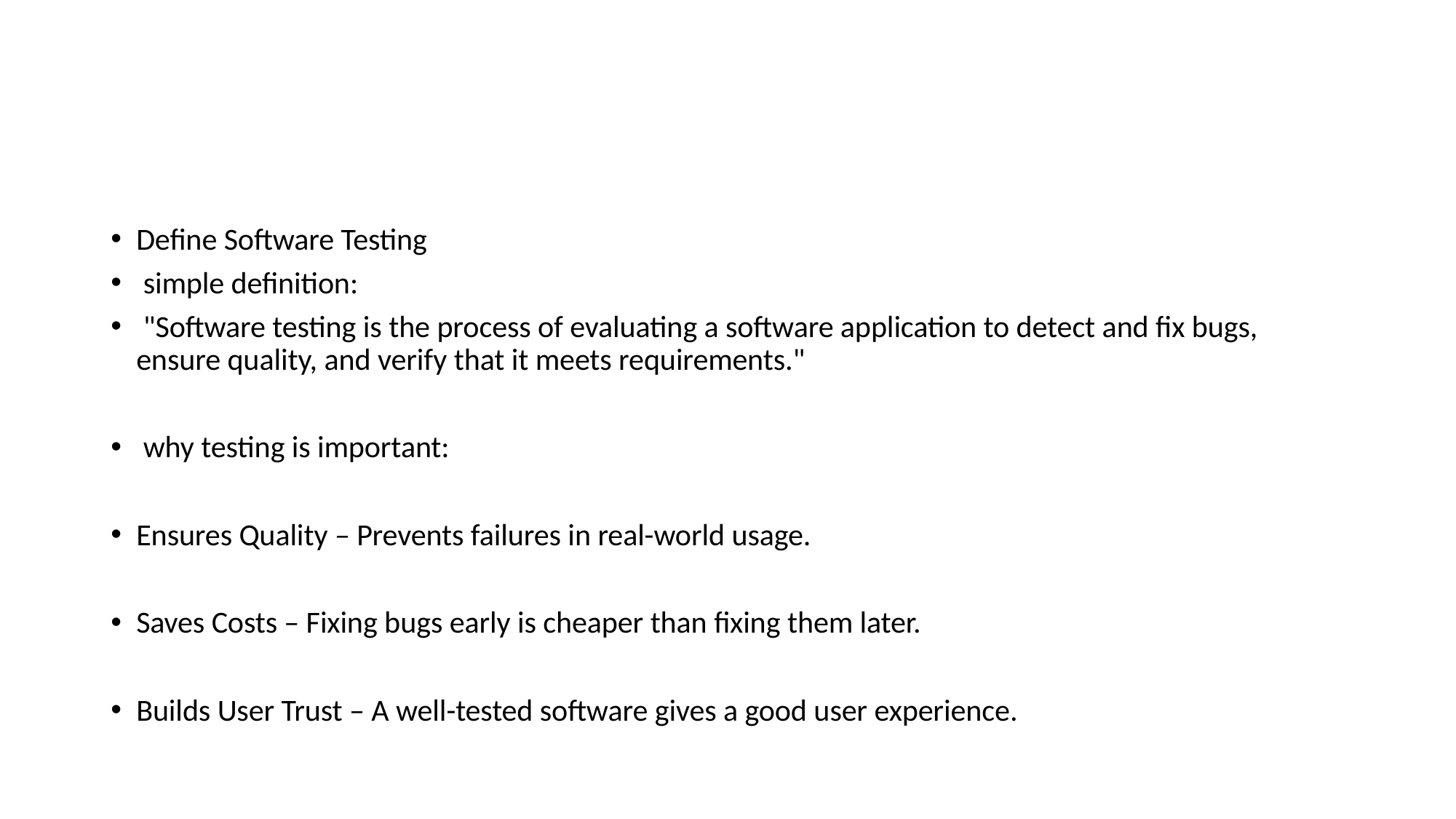

#
Define Software Testing
 simple definition:
 "Software testing is the process of evaluating a software application to detect and fix bugs, ensure quality, and verify that it meets requirements."

 why testing is important:

Ensures Quality – Prevents failures in real-world usage.

Saves Costs – Fixing bugs early is cheaper than fixing them later.

Builds User Trust – A well-tested software gives a good user experience.